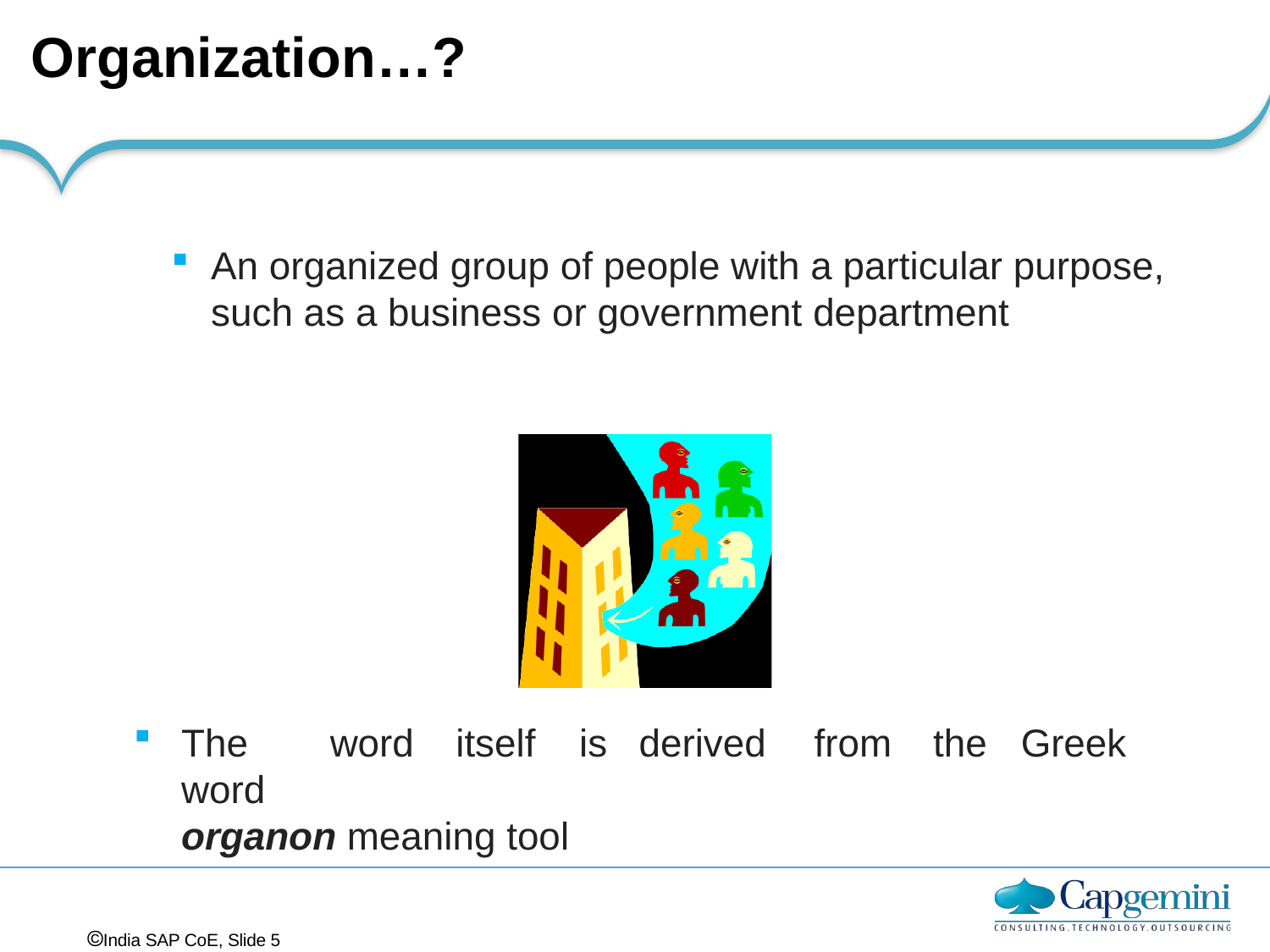

# Organization…?

An organized group of people with a particular purpose, such as a business or government department

The	word	itself	is	derived	from	the	Greek	word
organon meaning tool
©India SAP CoE, Slide 5